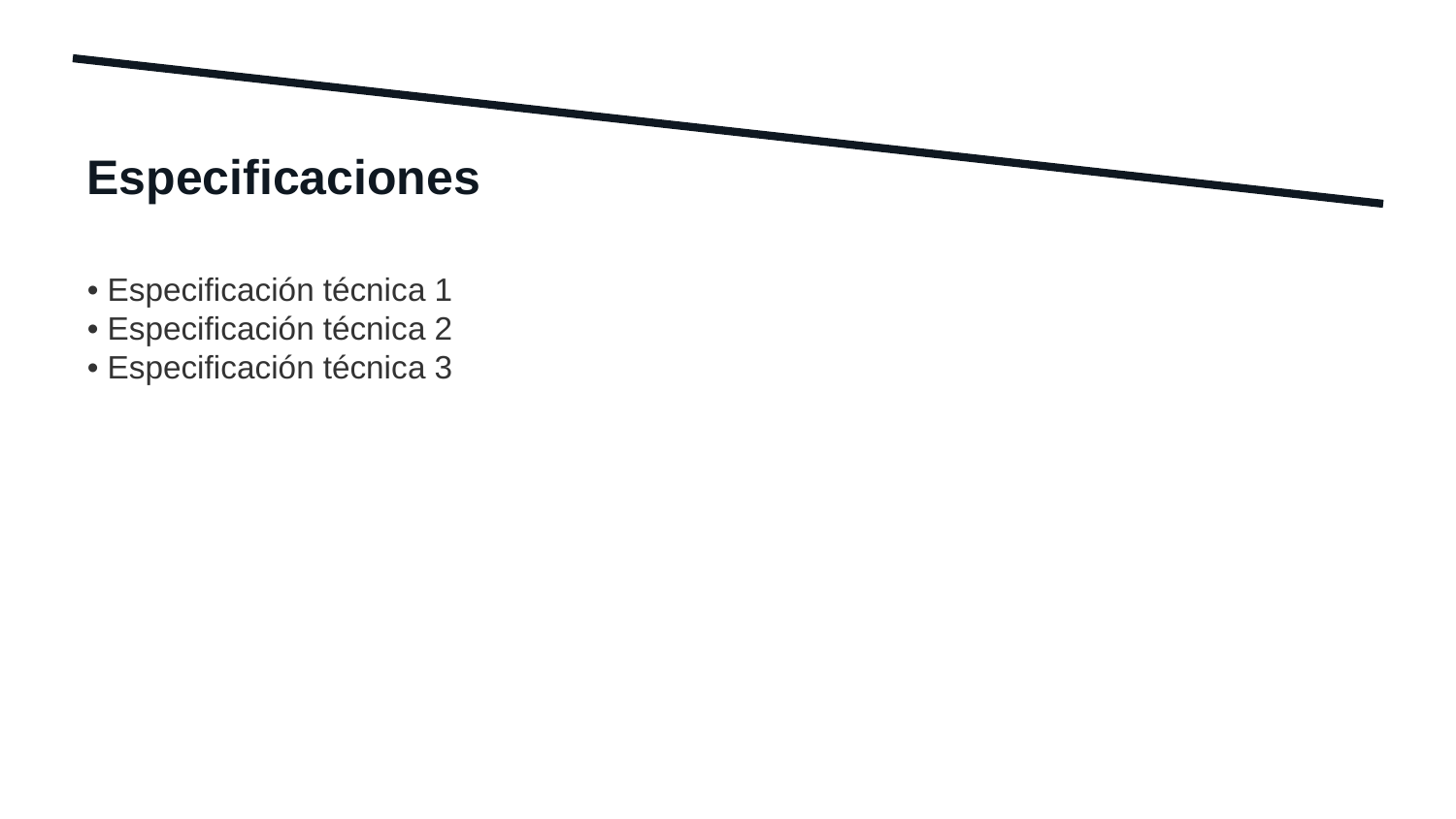

Especificaciones
• Especificación técnica 1
• Especificación técnica 2
• Especificación técnica 3
5